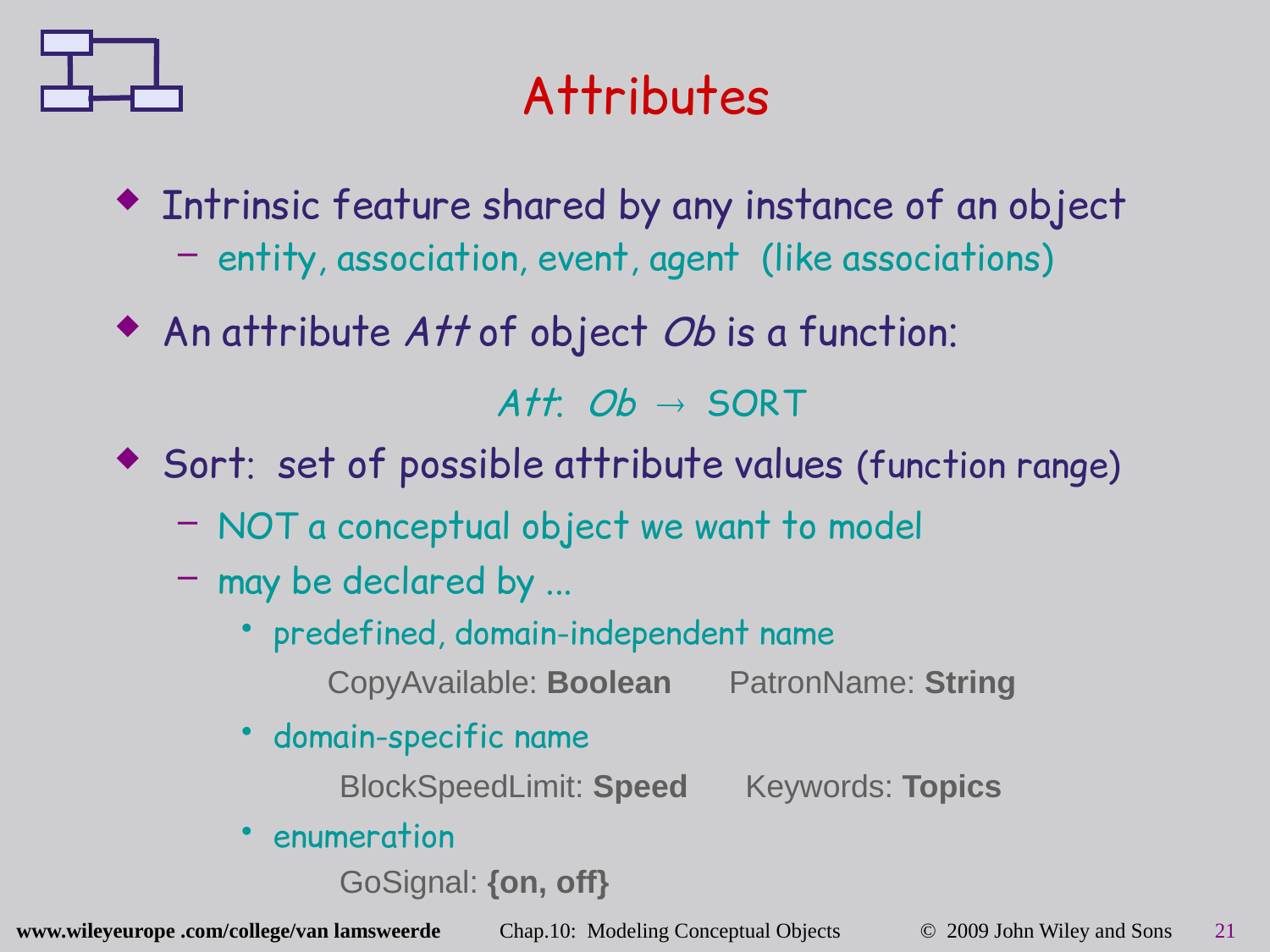

# Attributes
Intrinsic feature shared by any instance of an object
entity, association, event, agent  (like associations)
An attribute Att of object Ob is a function:
                              Att:  Ob  →  SORT
Sort:  set of possible attribute values (function range)
NOT a conceptual object we want to model
may be declared by ...
predefined, domain-independent name
         CopyAvailable: Boolean      PatronName: String
domain-specific name
           BlockSpeedLimit: Speed      Keywords: Topics
enumeration
           GoSignal: {on, off}